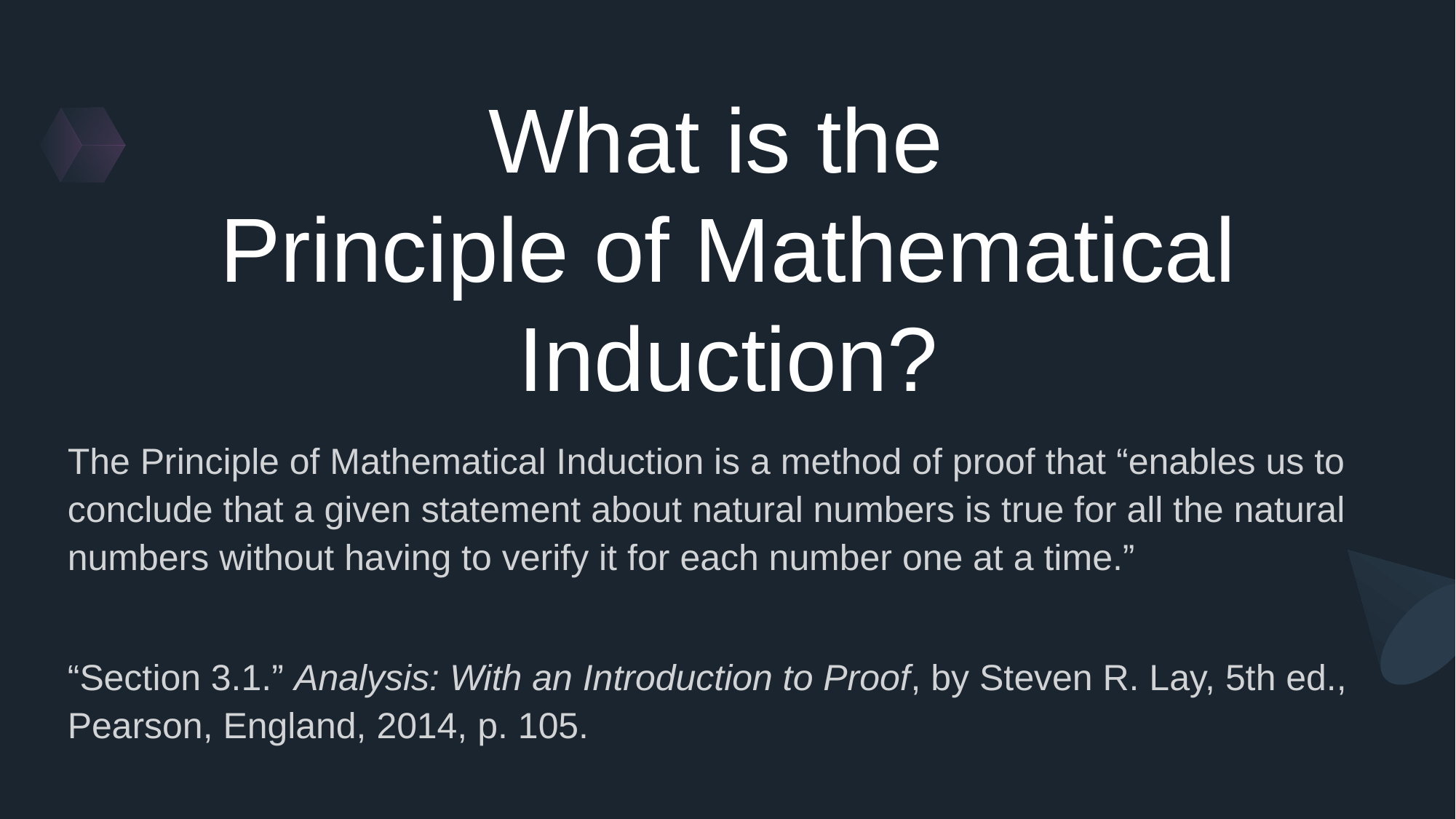

# What is the Principle of Mathematical Induction?
The Principle of Mathematical Induction is a method of proof that “enables us to conclude that a given statement about natural numbers is true for all the natural numbers without having to verify it for each number one at a time.”

“Section 3.1.” Analysis: With an Introduction to Proof, by Steven R. Lay, 5th ed., Pearson, England, 2014, p. 105.